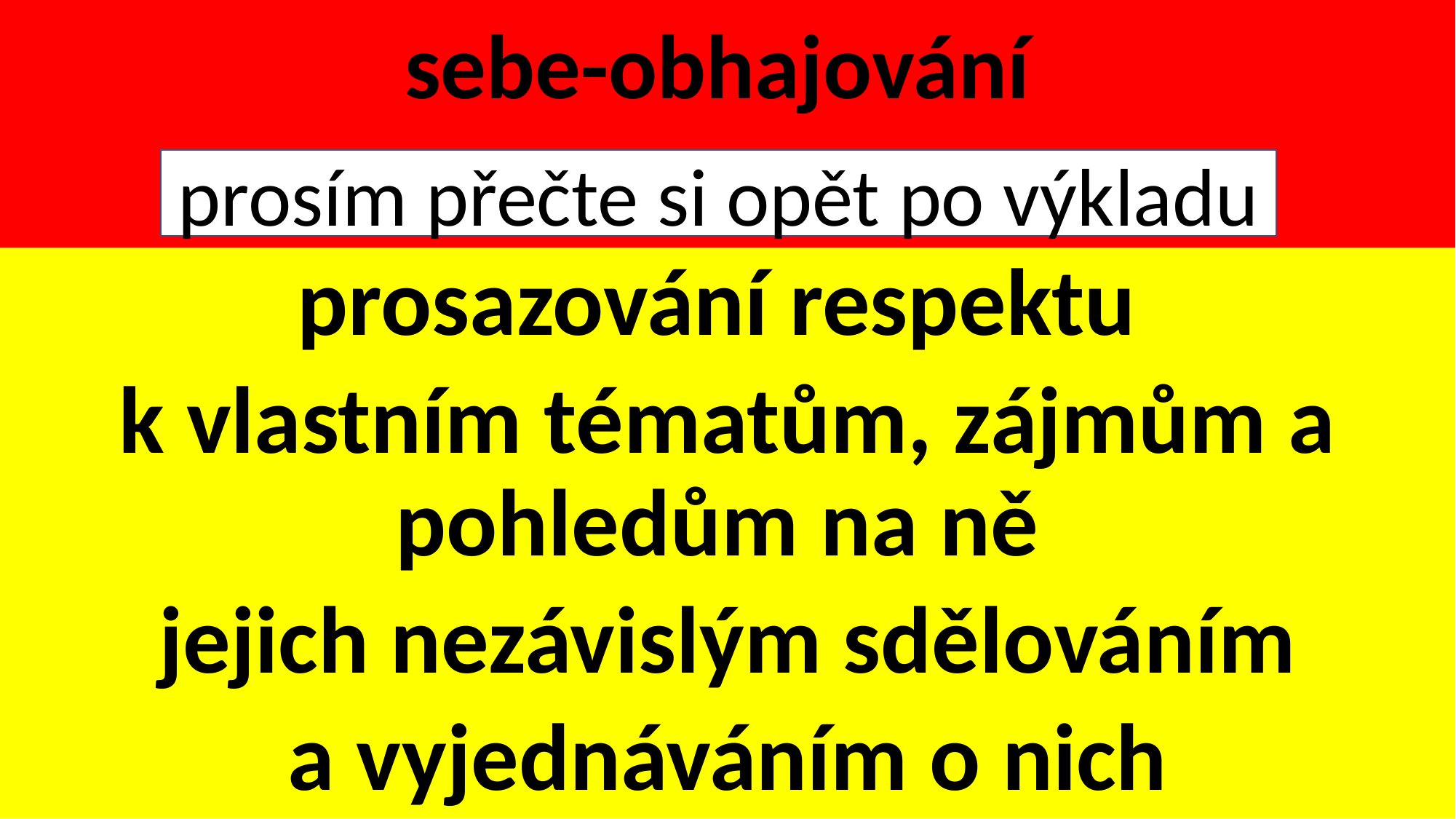

# sebe-obhajování
prosím přečte si opět po výkladu
prosazování respektu
k vlastním tématům, zájmům a pohledům na ně
jejich nezávislým sdělováním
a vyjednáváním o nich